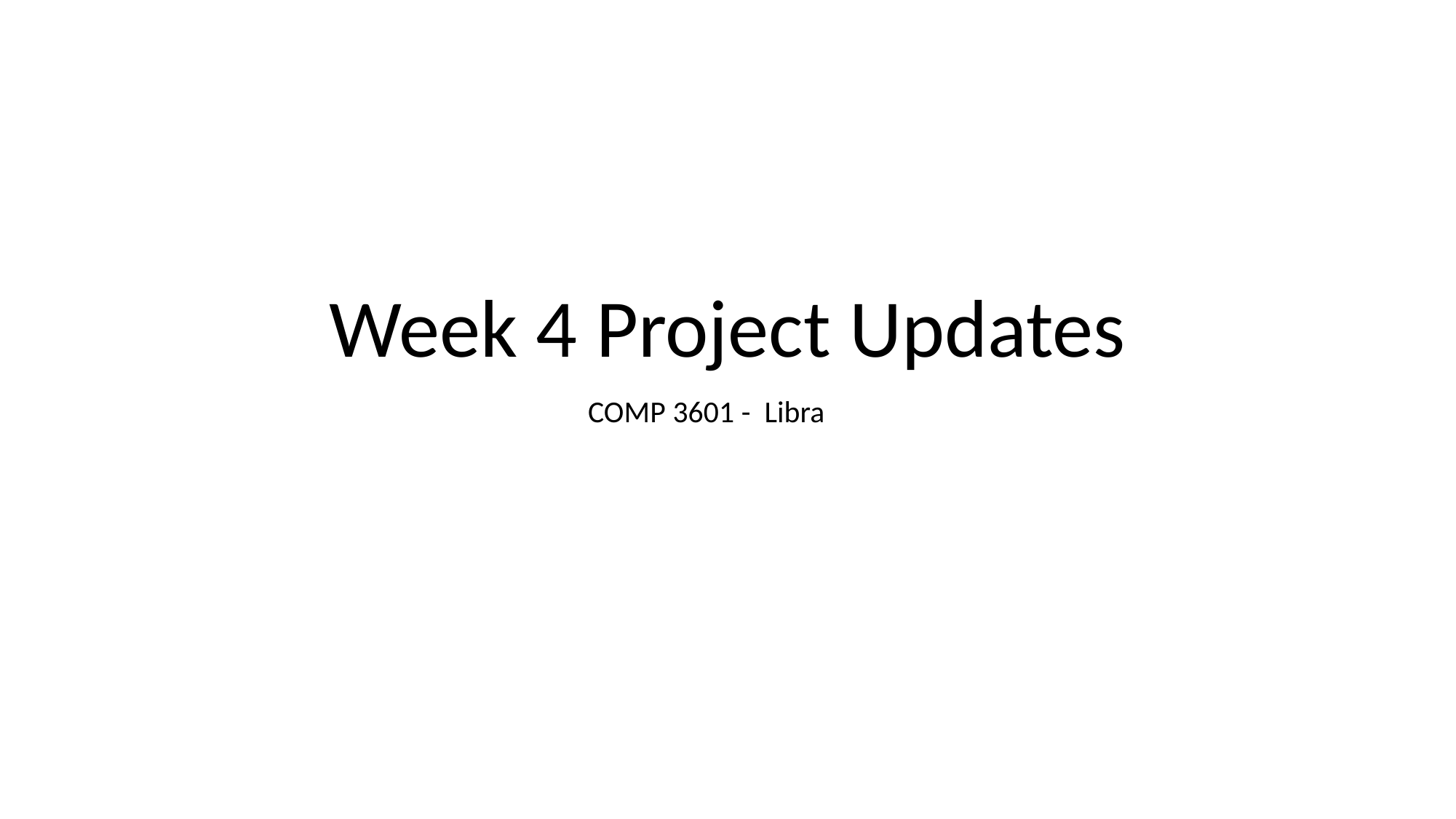

# Week 4 Project Updates
COMP 3601 -  Libra